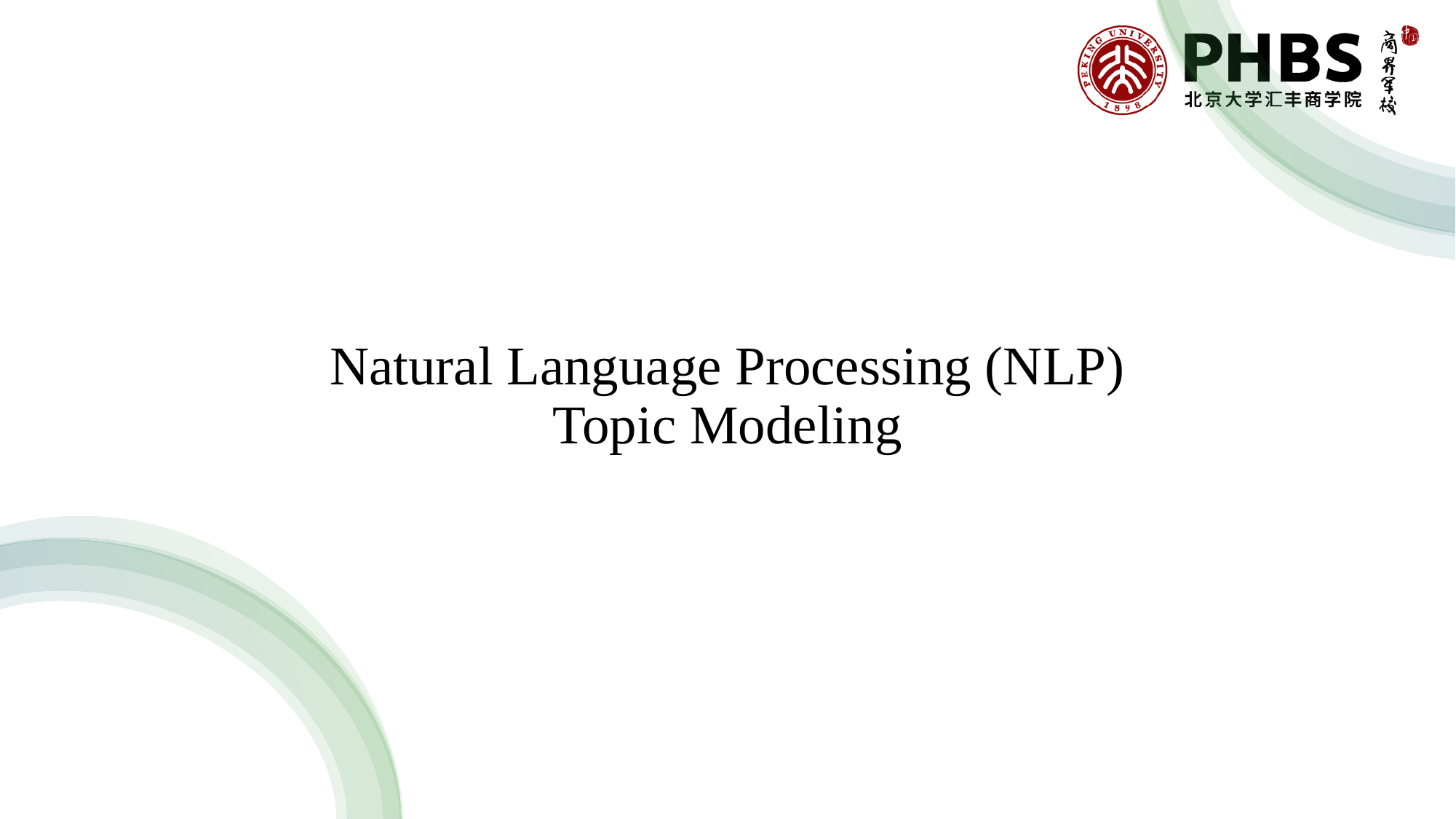

# Natural Language Processing (NLP) Topic Modeling